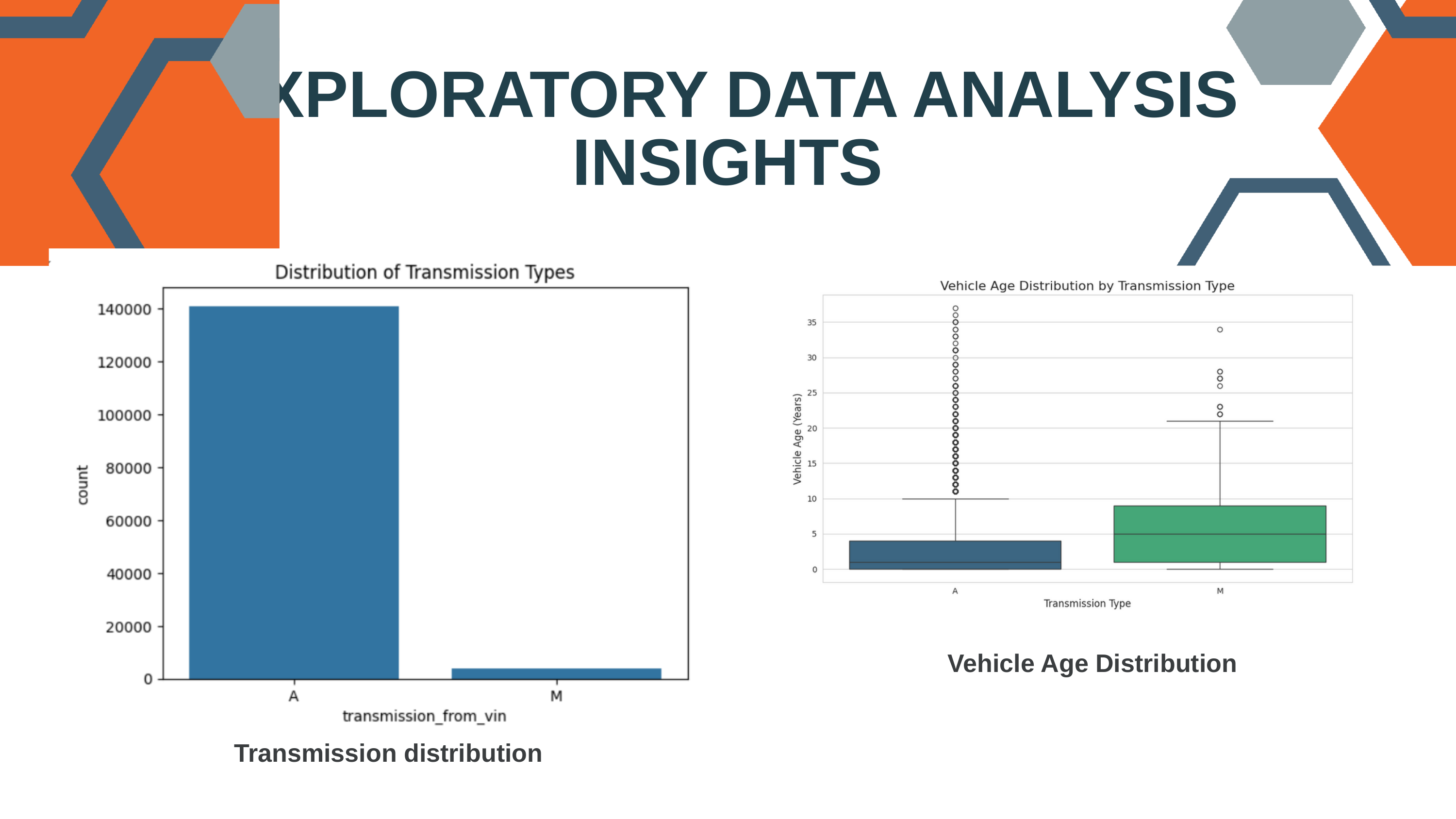

EXPLORATORY DATA ANALYSIS INSIGHTS

Encourage energy-saving habits among staff
Vehicle Age Distribution
Transmission distribution